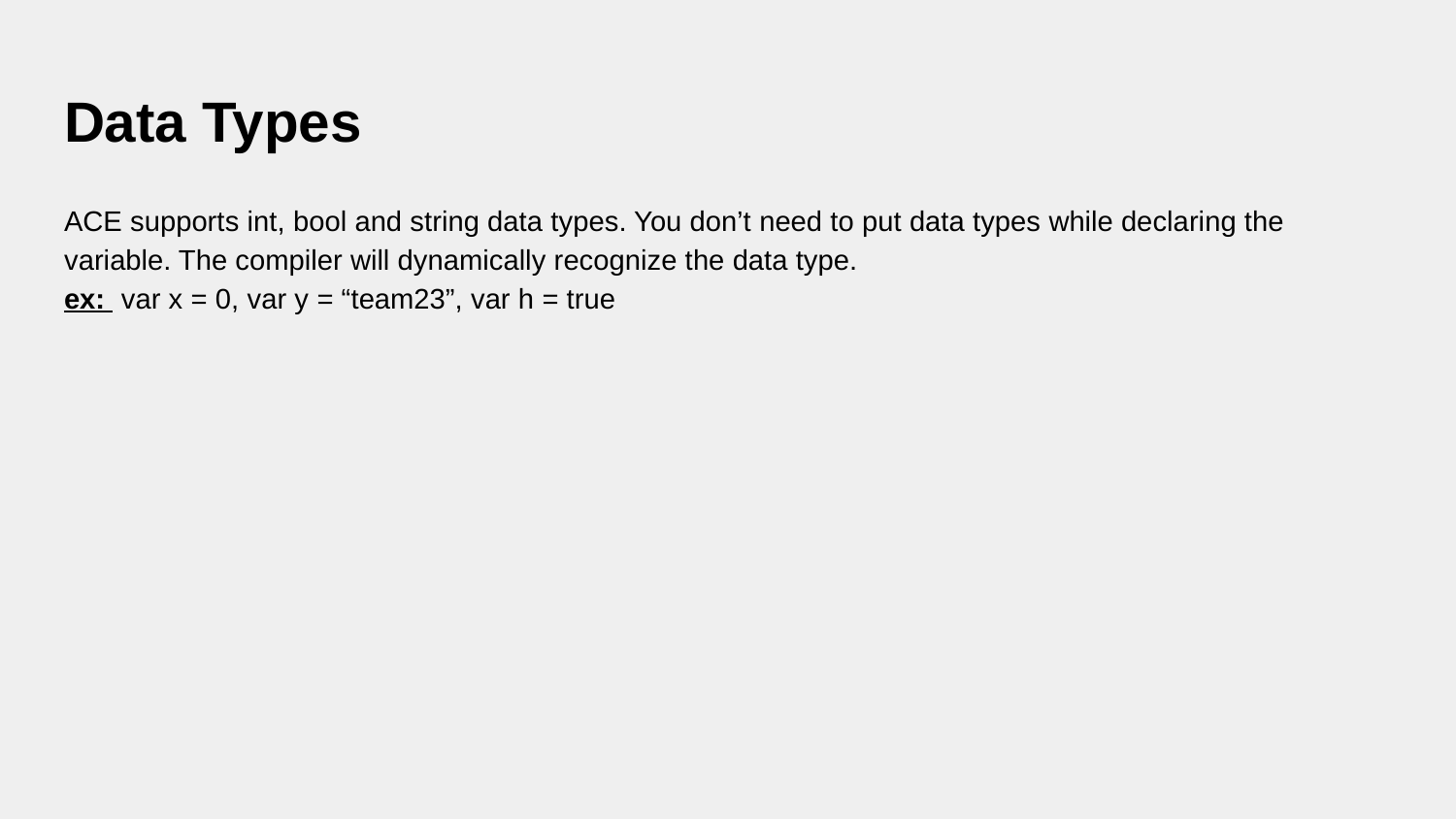

# Data Types
ACE supports int, bool and string data types. You don’t need to put data types while declaring the variable. The compiler will dynamically recognize the data type.
ex:  var x = 0, var y = “team23”, var h = true